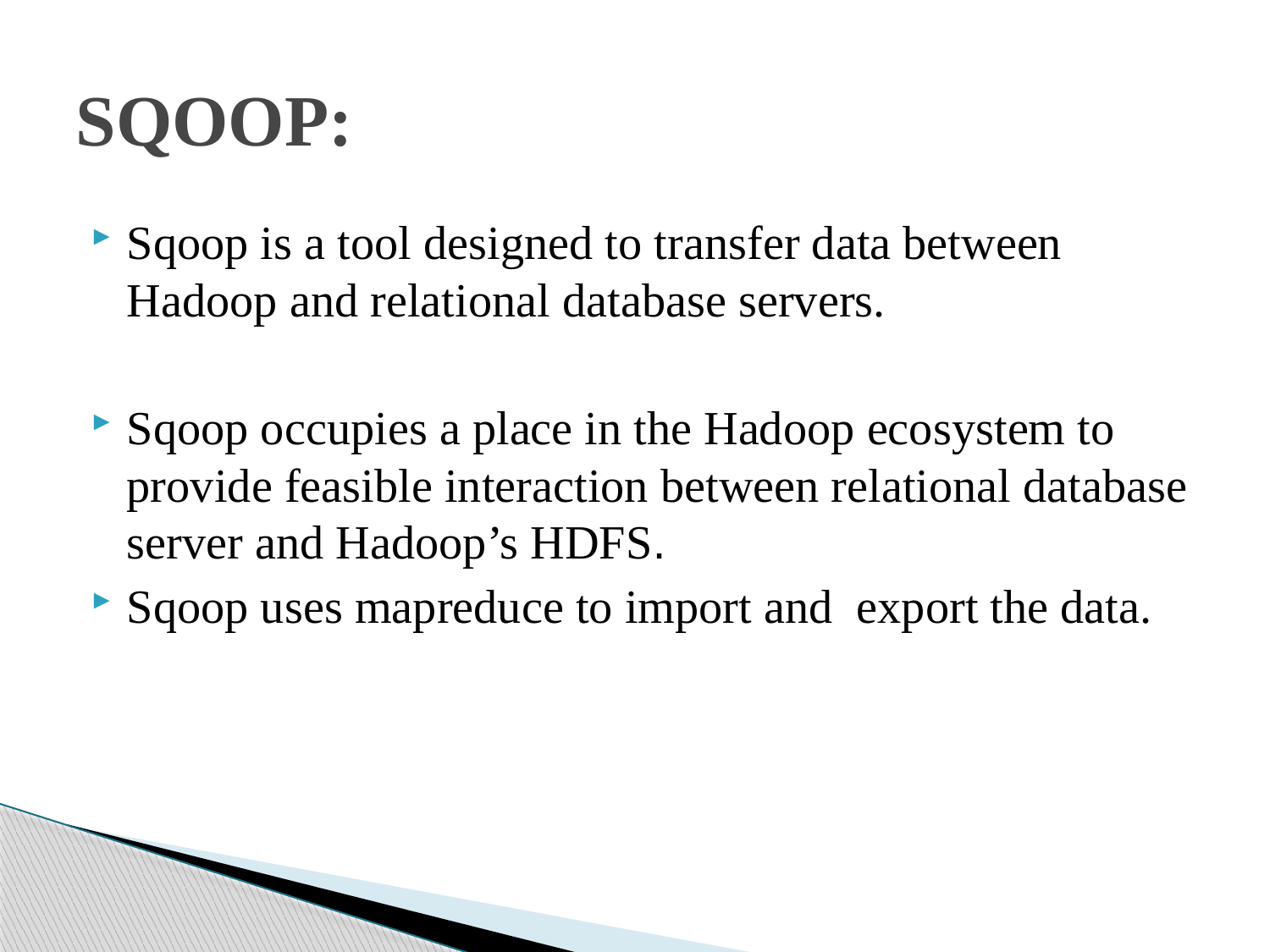

# SQOOP:
Sqoop is a tool designed to transfer data between Hadoop and relational database servers.

Sqoop occupies a place in the Hadoop ecosystem to provide feasible interaction between relational database server and Hadoop’s HDFS.
Sqoop uses mapreduce to import and  export the data.